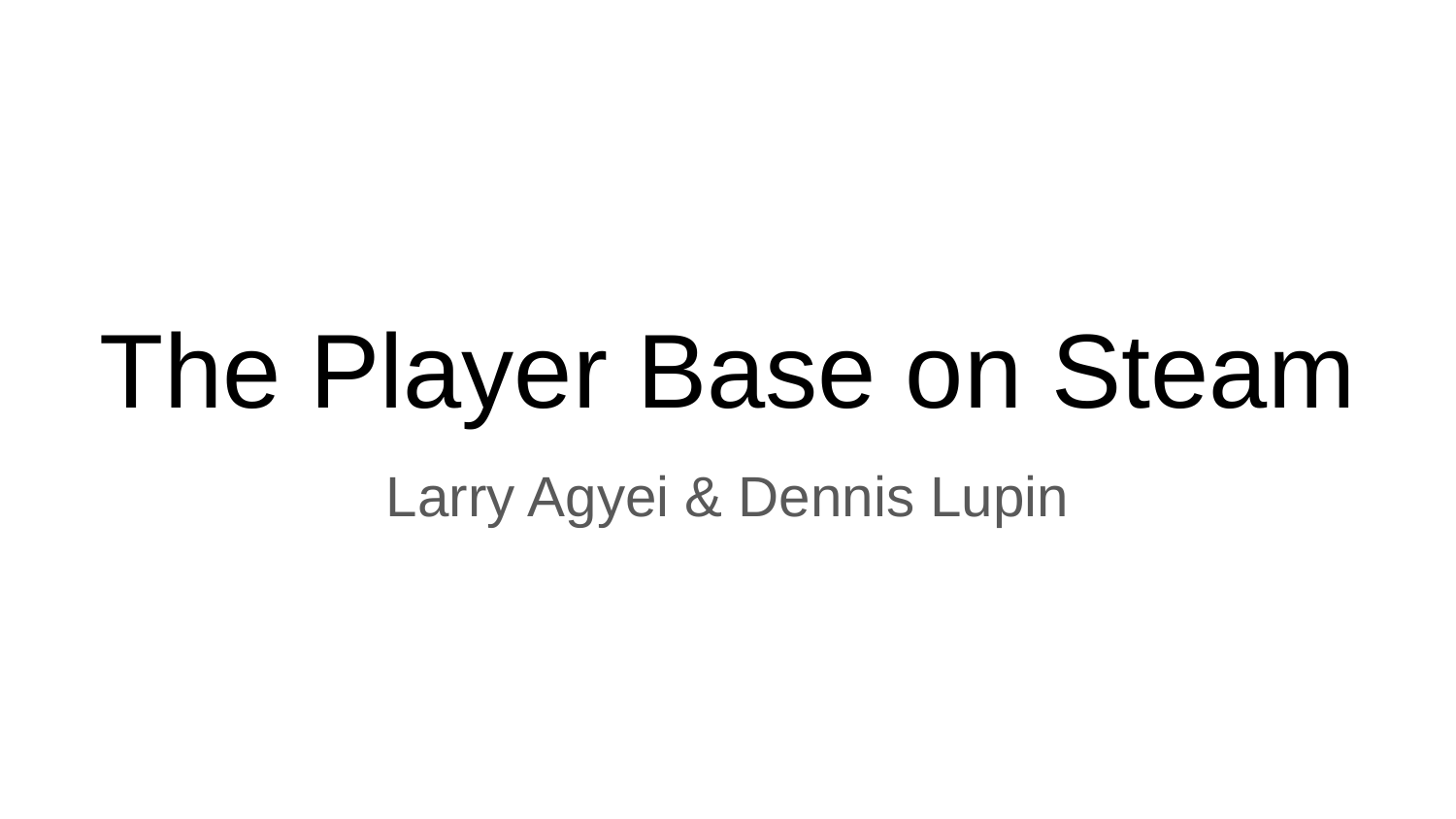

# The Player Base on Steam
Larry Agyei & Dennis Lupin